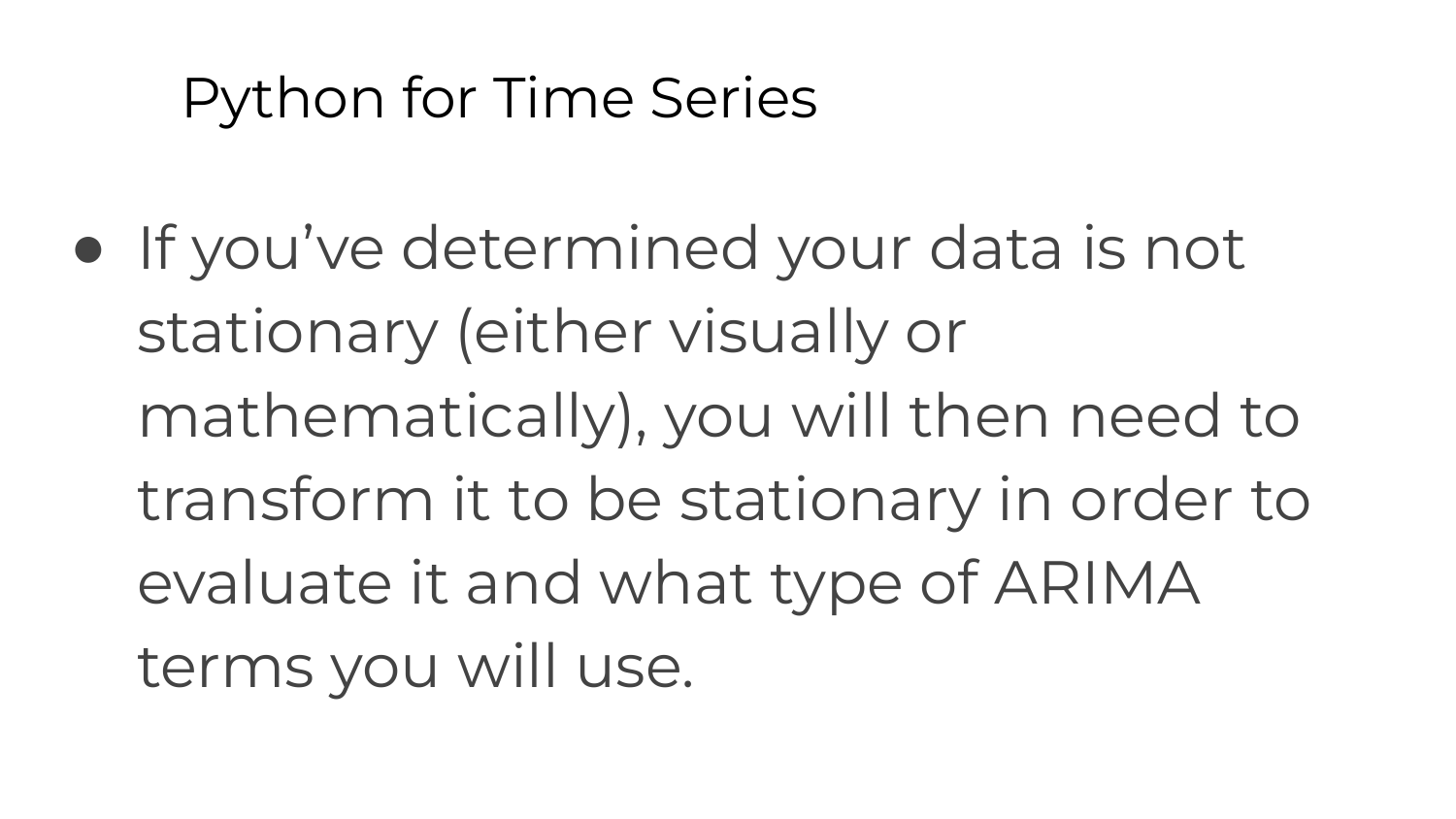

# Python for Time Series

If you’ve determined your data is not stationary (either visually or mathematically), you will then need to transform it to be stationary in order to evaluate it and what type of ARIMA terms you will use.